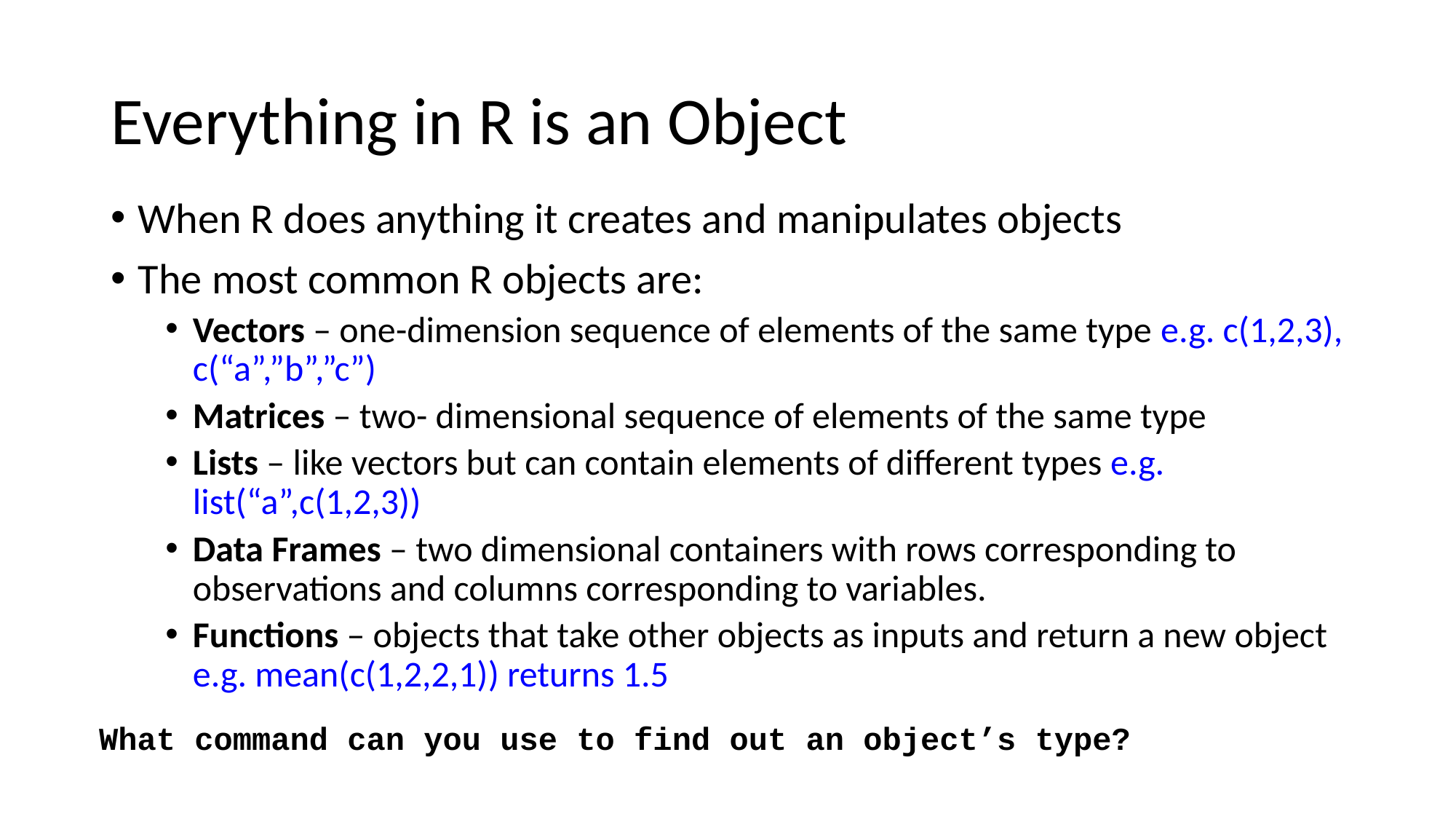

# Everything in R is an Object
When R does anything it creates and manipulates objects
The most common R objects are:
Vectors – one-dimension sequence of elements of the same type e.g. c(1,2,3), c(“a”,”b”,”c”)
Matrices – two- dimensional sequence of elements of the same type
Lists – like vectors but can contain elements of different types e.g. list(“a”,c(1,2,3))
Data Frames – two dimensional containers with rows corresponding to observations and columns corresponding to variables.
Functions – objects that take other objects as inputs and return a new object e.g. mean(c(1,2,2,1)) returns 1.5
What command can you use to find out an object’s type?